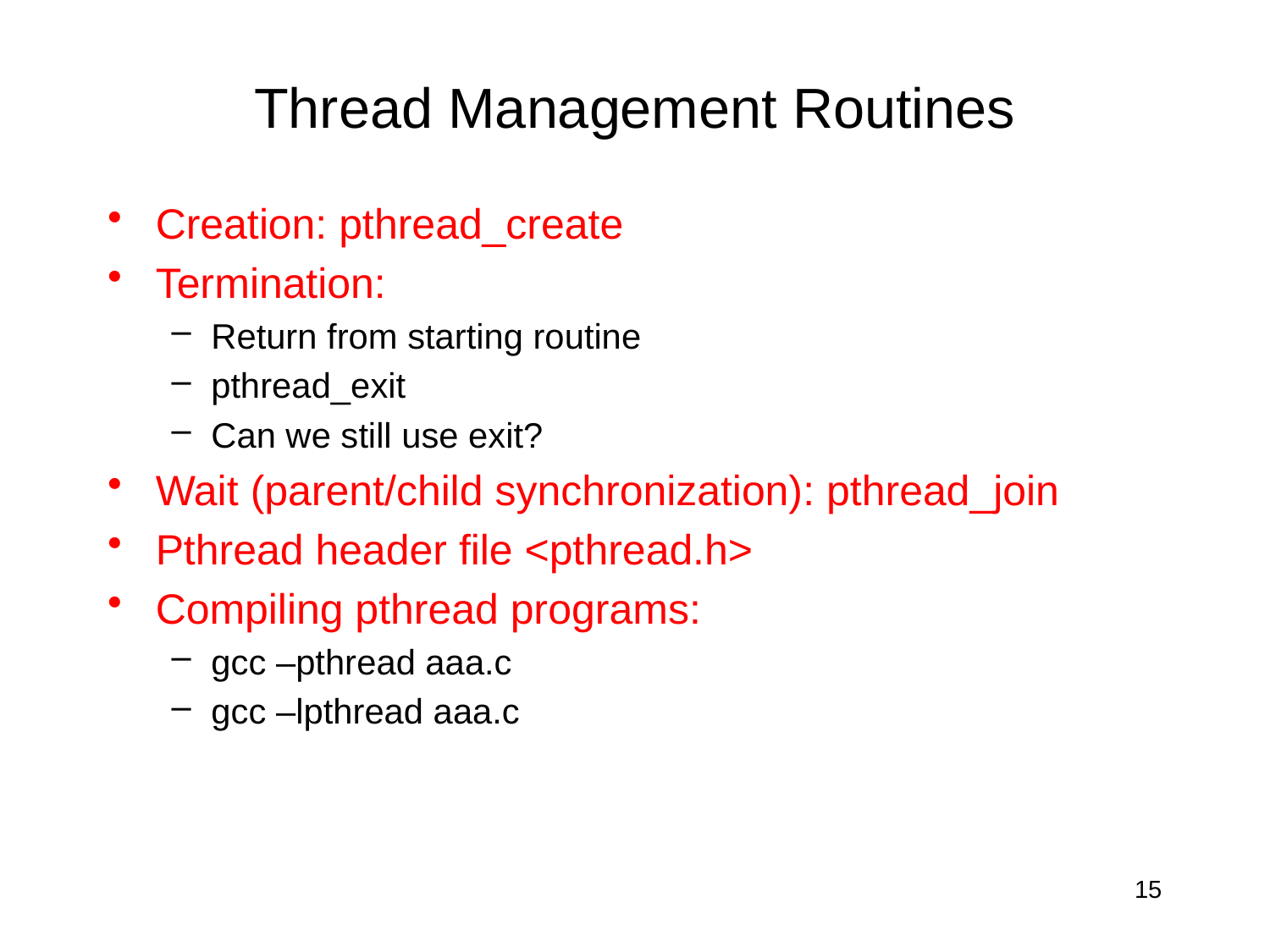

# Thread Management Routines
Creation: pthread_create
Termination:
Return from starting routine
pthread_exit
Can we still use exit?
Wait (parent/child synchronization): pthread_join
Pthread header file <pthread.h>
Compiling pthread programs:
gcc –pthread aaa.c
gcc –lpthread aaa.c
15